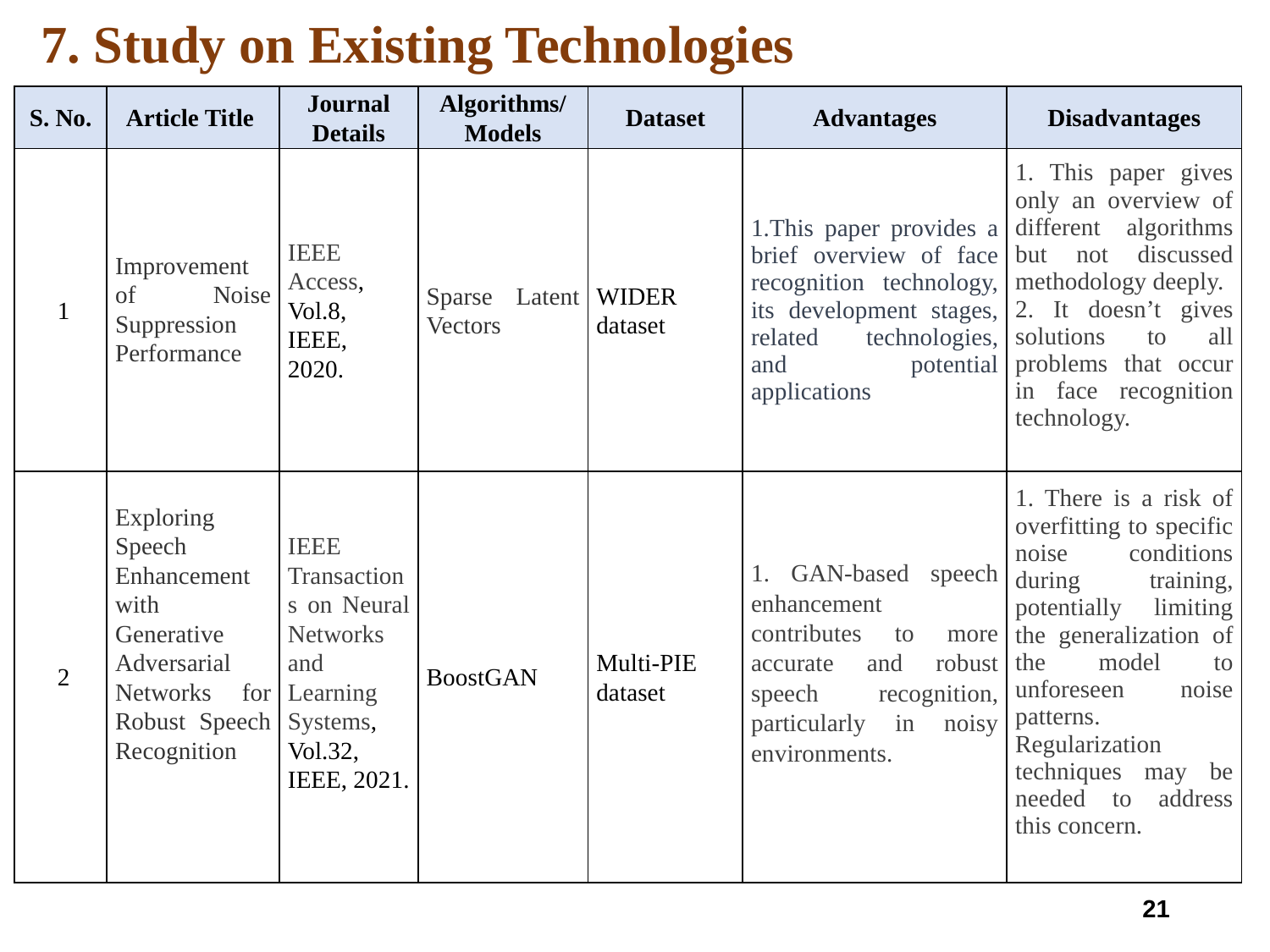

# 7. Study on Existing Technologies

| S. No. | Article Title | Journal Details | Algorithms/ Models | Dataset | Advantages | Disadvantages |
| --- | --- | --- | --- | --- | --- | --- |
| 1 | Improvement of Noise Suppression Performance | IEEE Access, Vol.8, IEEE, 2020. | Sparse Latent Vectors | WIDER dataset | This paper provides a brief overview of face recognition technology, its development stages, related technologies, and potential applications | 1. This paper gives only an overview of different algorithms but not discussed methodology deeply. 2. It doesn’t gives solutions to all problems that occur in face recognition technology. |
| 2 | Exploring Speech Enhancement with Generative Adversarial Networks for Robust Speech Recognition | IEEE Transactions on Neural Networks and Learning Systems, Vol.32, IEEE, 2021. | BoostGAN | Multi-PIE dataset | 1. GAN-based speech enhancement contributes to more accurate and robust speech recognition, particularly in noisy environments. | 1. There is a risk of overfitting to specific noise conditions during training, potentially limiting the generalization of the model to unforeseen noise patterns. Regularization techniques may be needed to address this concern. |
21